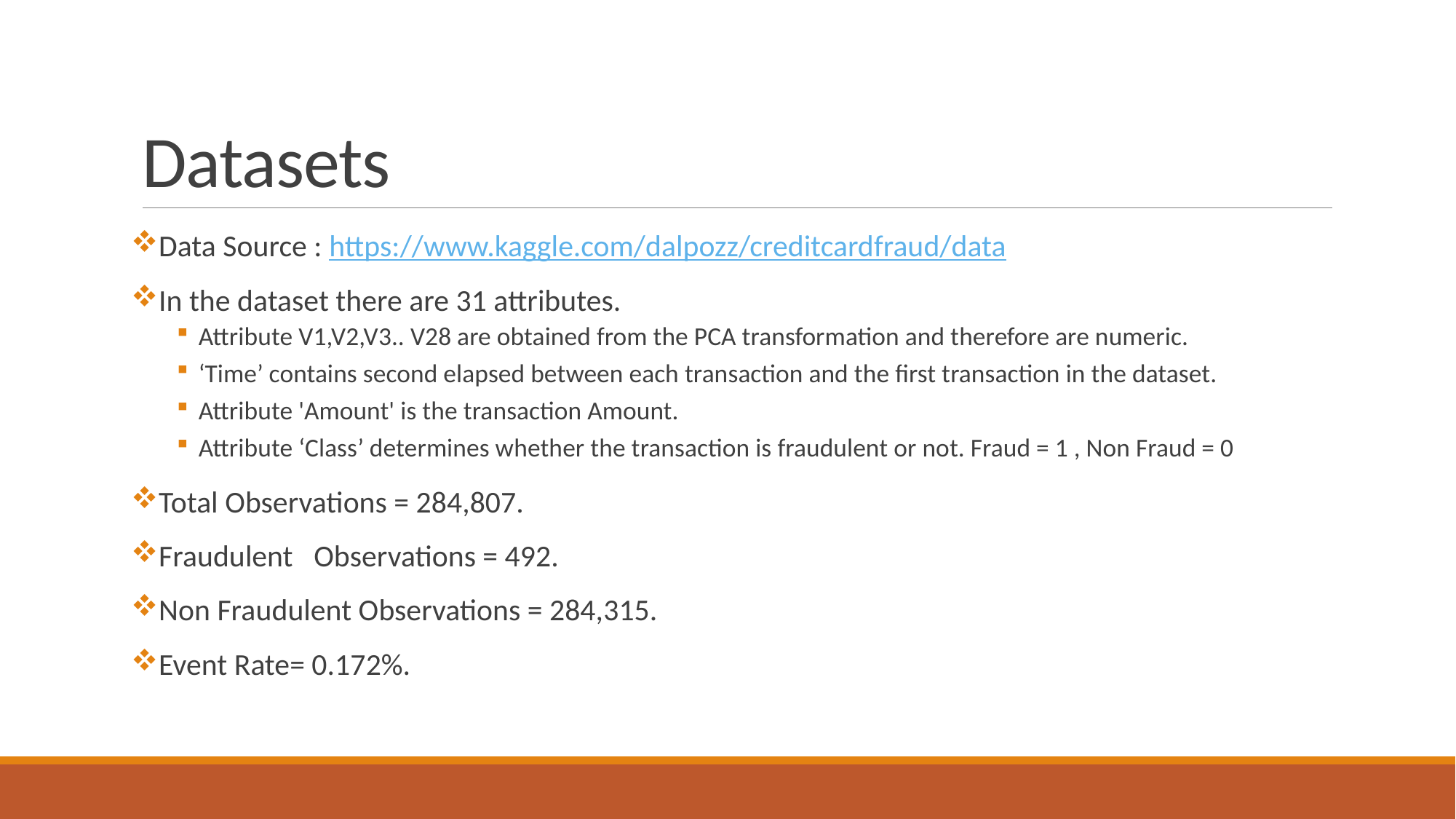

# Datasets
Data Source : https://www.kaggle.com/dalpozz/creditcardfraud/data
In the dataset there are 31 attributes.
Attribute V1,V2,V3.. V28 are obtained from the PCA transformation and therefore are numeric.
‘Time’ contains second elapsed between each transaction and the first transaction in the dataset.
Attribute 'Amount' is the transaction Amount.
Attribute ‘Class’ determines whether the transaction is fraudulent or not. Fraud = 1 , Non Fraud = 0
Total Observations = 284,807.
Fraudulent   Observations = 492.
Non Fraudulent Observations = 284,315.
Event Rate= 0.172%.